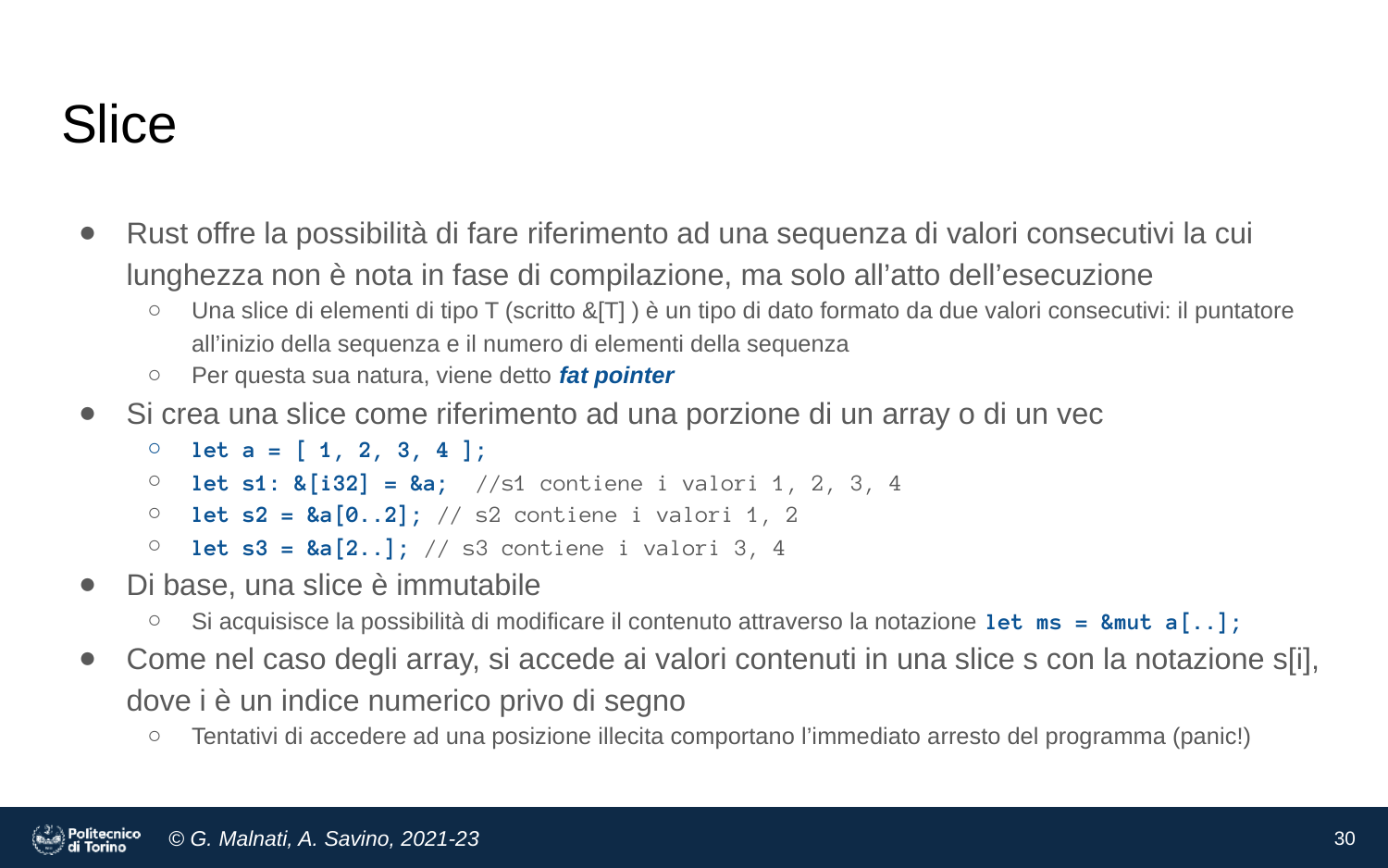

# Slice
Rust offre la possibilità di fare riferimento ad una sequenza di valori consecutivi la cui lunghezza non è nota in fase di compilazione, ma solo all’atto dell’esecuzione
Una slice di elementi di tipo T (scritto &[T] ) è un tipo di dato formato da due valori consecutivi: il puntatore all’inizio della sequenza e il numero di elementi della sequenza
Per questa sua natura, viene detto fat pointer
Si crea una slice come riferimento ad una porzione di un array o di un vec
let a = [ 1, 2, 3, 4 ];
let s1: &[i32] = &a;  //s1 contiene i valori 1, 2, 3, 4
let s2 = &a[0..2]; // s2 contiene i valori 1, 2
let s3 = &a[2..]; // s3 contiene i valori 3, 4
Di base, una slice è immutabile
Si acquisisce la possibilità di modificare il contenuto attraverso la notazione let ms = &mut a[..];
Come nel caso degli array, si accede ai valori contenuti in una slice s con la notazione s[i], dove i è un indice numerico privo di segno
Tentativi di accedere ad una posizione illecita comportano l’immediato arresto del programma (panic!)
30